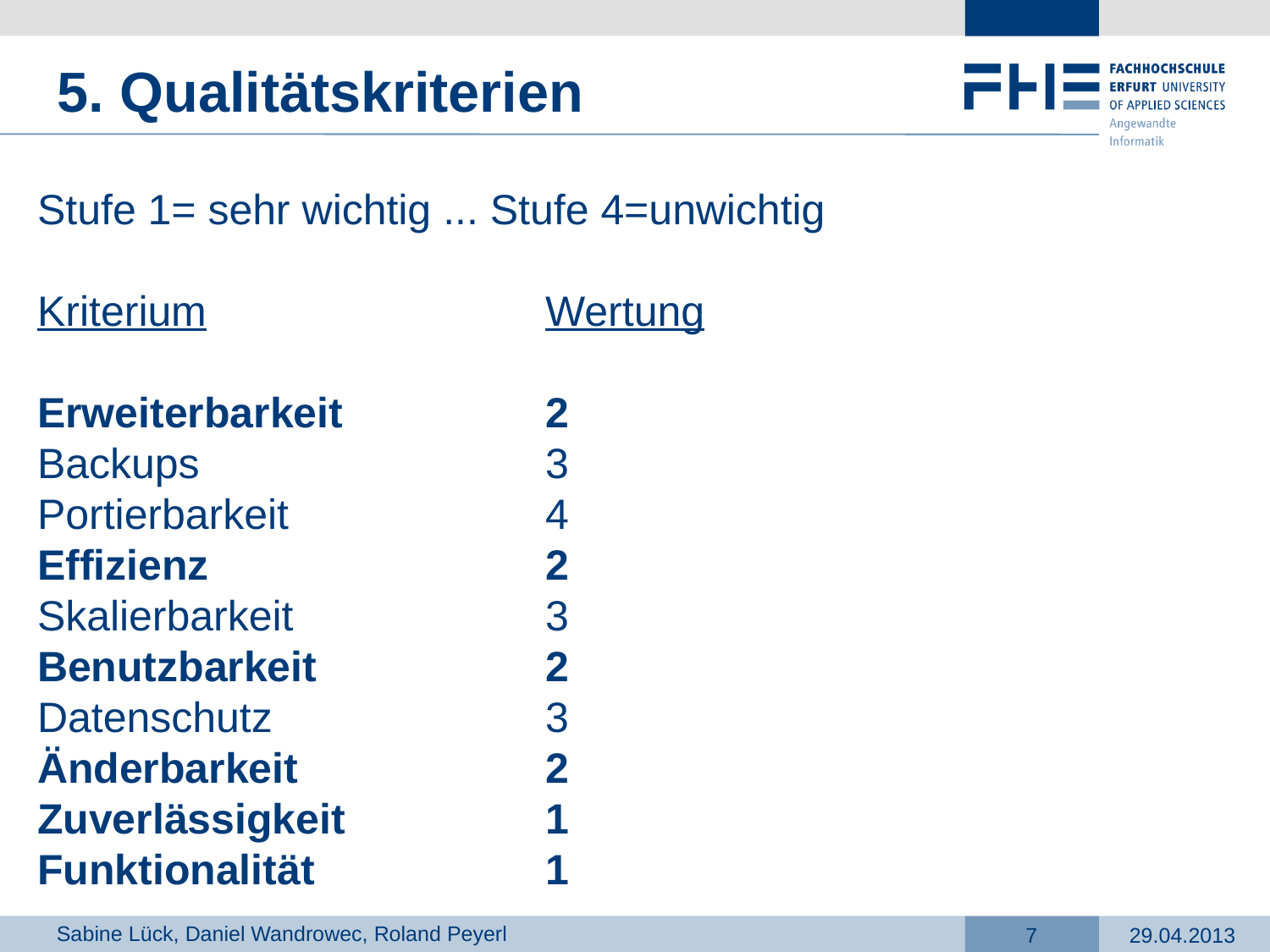

5. Qualitätskriterien

Stufe 1= sehr wichtig ... Stufe 4=unwichtig
Kriterium			Wertung

Erweiterbarkeit		2
Backups			3
Portierbarkeit			4
Effizienz			2
Skalierbarkeit		3
Benutzbarkeit		2
Datenschutz			3
Änderbarkeit		2
Zuverlässigkeit		1
Funktionalität		1